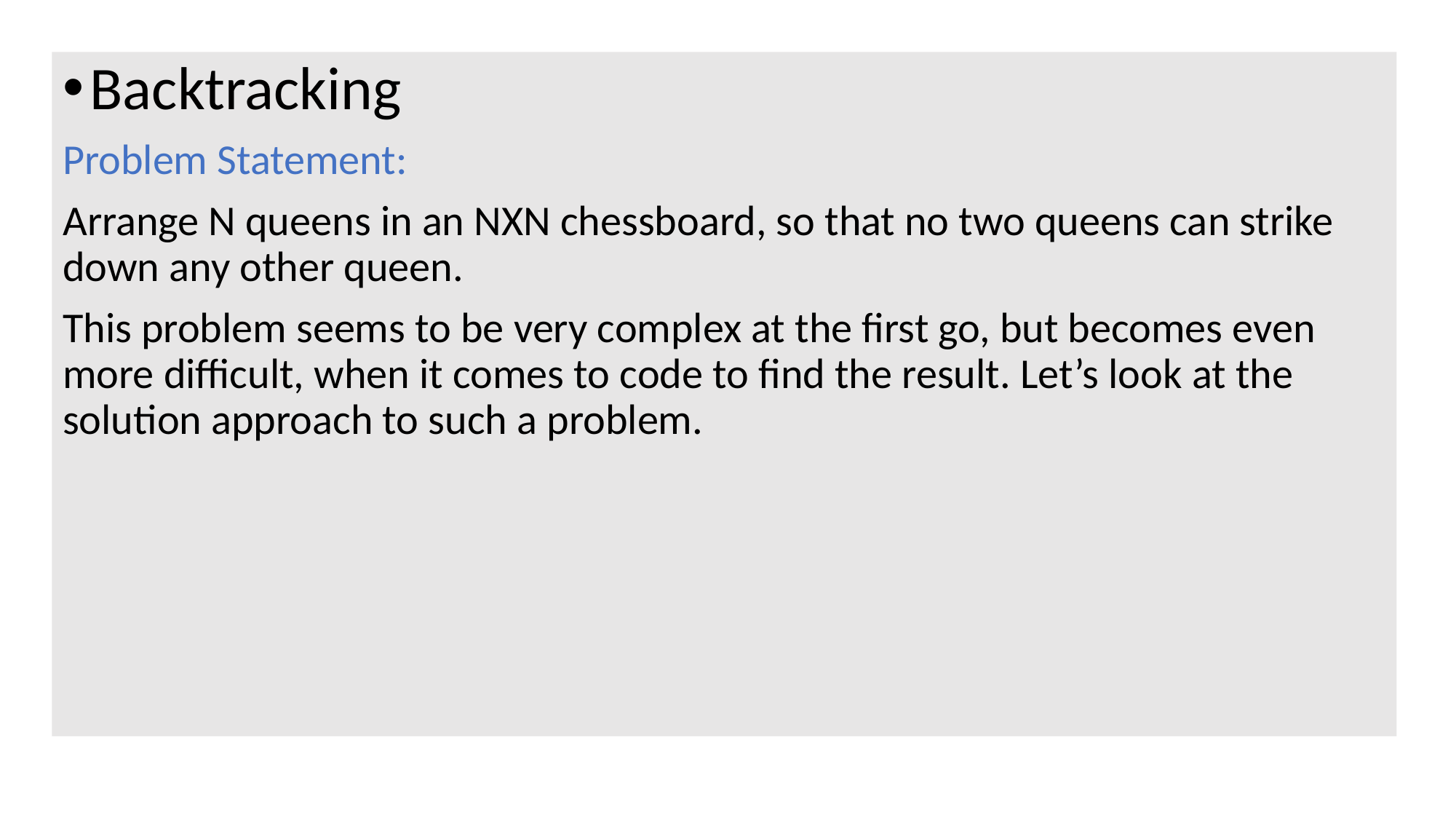

Backtracking
Problem Statement:
Arrange N queens in an NXN chessboard, so that no two queens can strike down any other queen.
This problem seems to be very complex at the first go, but becomes even more difficult, when it comes to code to find the result. Let’s look at the solution approach to such a problem.